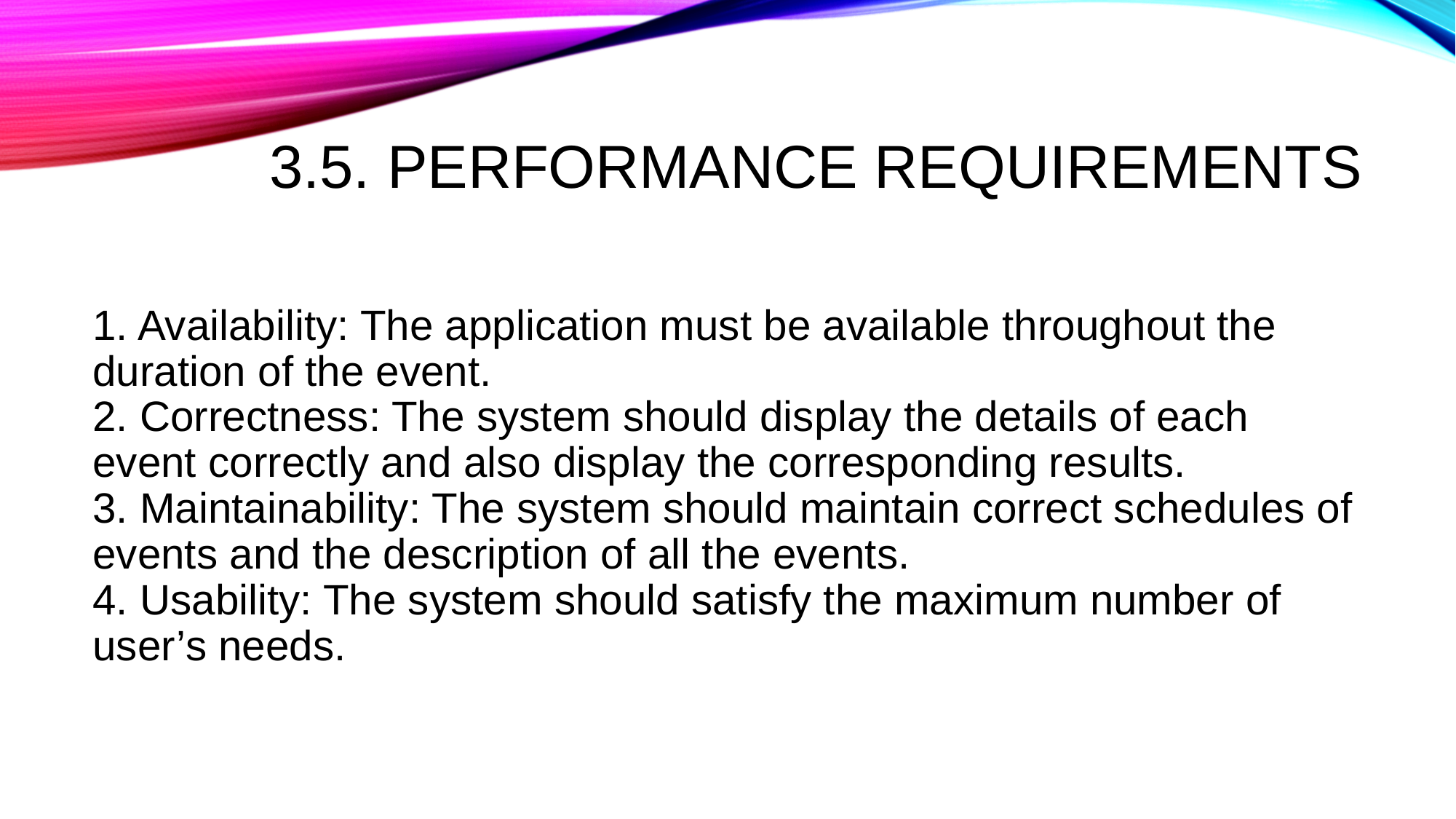

# 3.5. Performance Requirements
1. Availability: The application must be available throughout the duration of the event.
2. Correctness: The system should display the details of each event correctly and also display the corresponding results.
3. Maintainability: The system should maintain correct schedules of events and the description of all the events.
4. Usability: The system should satisfy the maximum number of user’s needs.